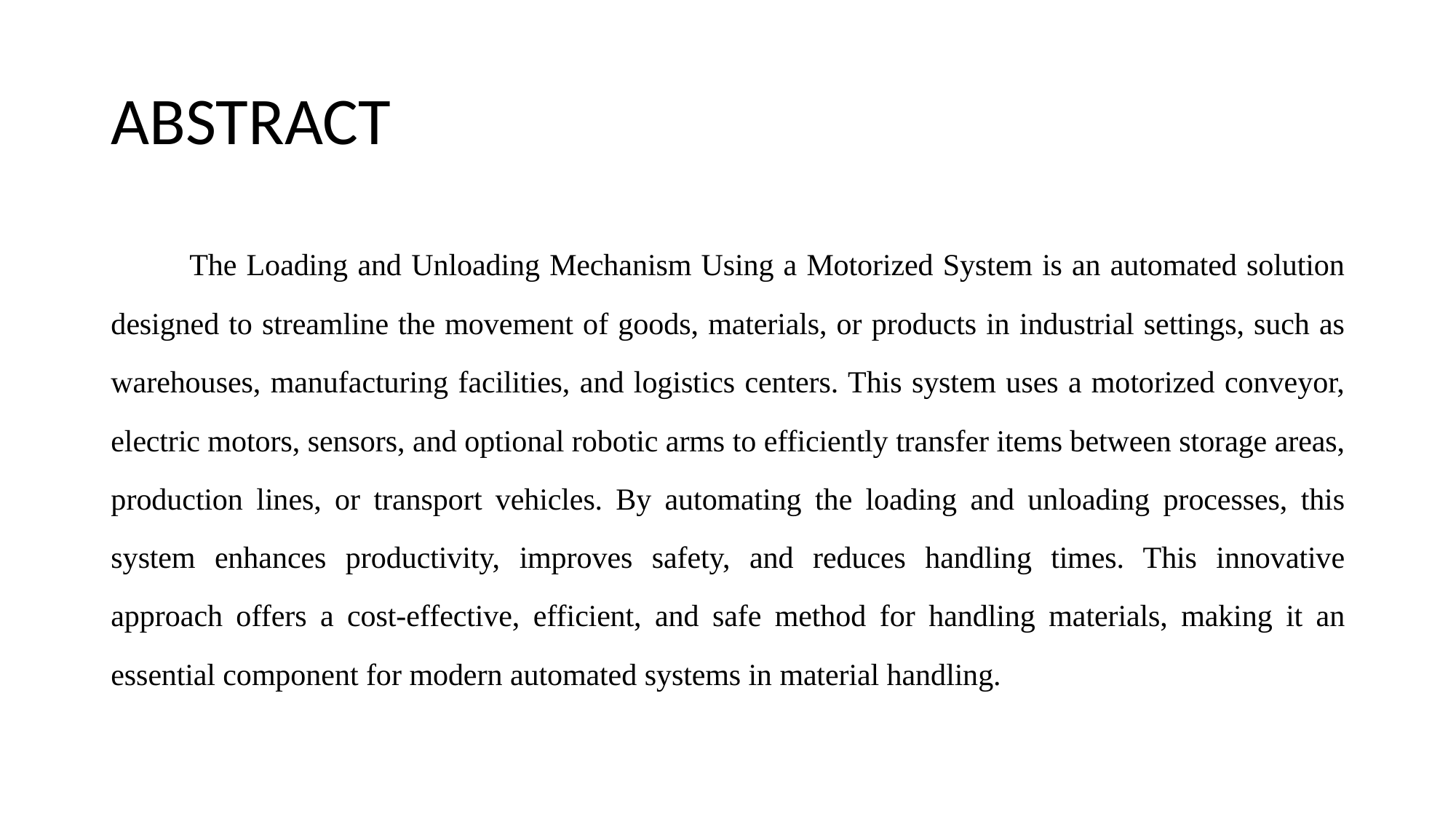

# ABSTRACT
	The Loading and Unloading Mechanism Using a Motorized System is an automated solution designed to streamline the movement of goods, materials, or products in industrial settings, such as warehouses, manufacturing facilities, and logistics centers. This system uses a motorized conveyor, electric motors, sensors, and optional robotic arms to efficiently transfer items between storage areas, production lines, or transport vehicles. By automating the loading and unloading processes, this system enhances productivity, improves safety, and reduces handling times. This innovative approach offers a cost-effective, efficient, and safe method for handling materials, making it an essential component for modern automated systems in material handling.